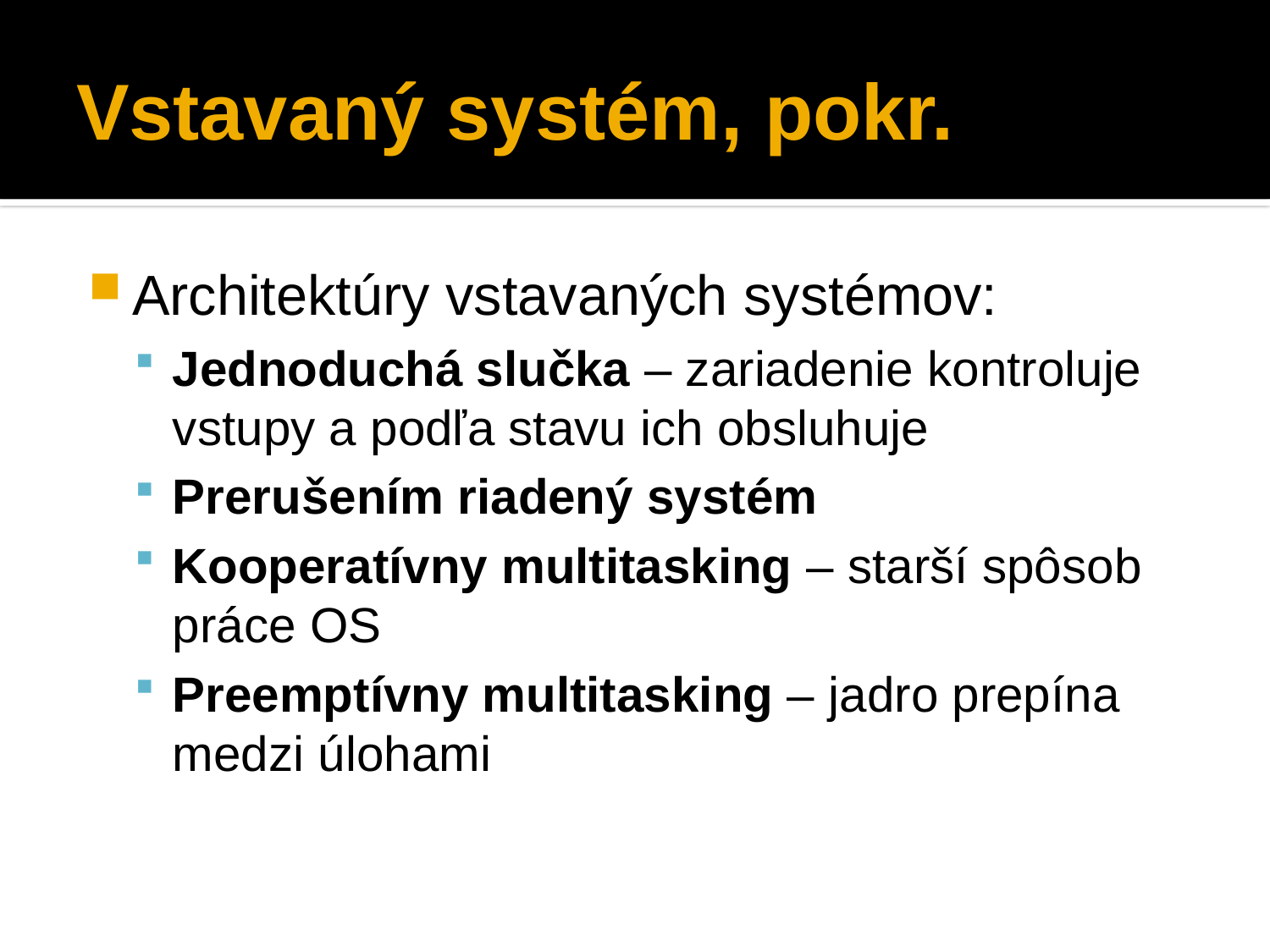

# Vstavaný systém, pokr.
Architektúry vstavaných systémov:
Jednoduchá slučka – zariadenie kontroluje vstupy a podľa stavu ich obsluhuje
Prerušením riadený systém
Kooperatívny multitasking – starší spôsob práce OS
Preemptívny multitasking – jadro prepína medzi úlohami